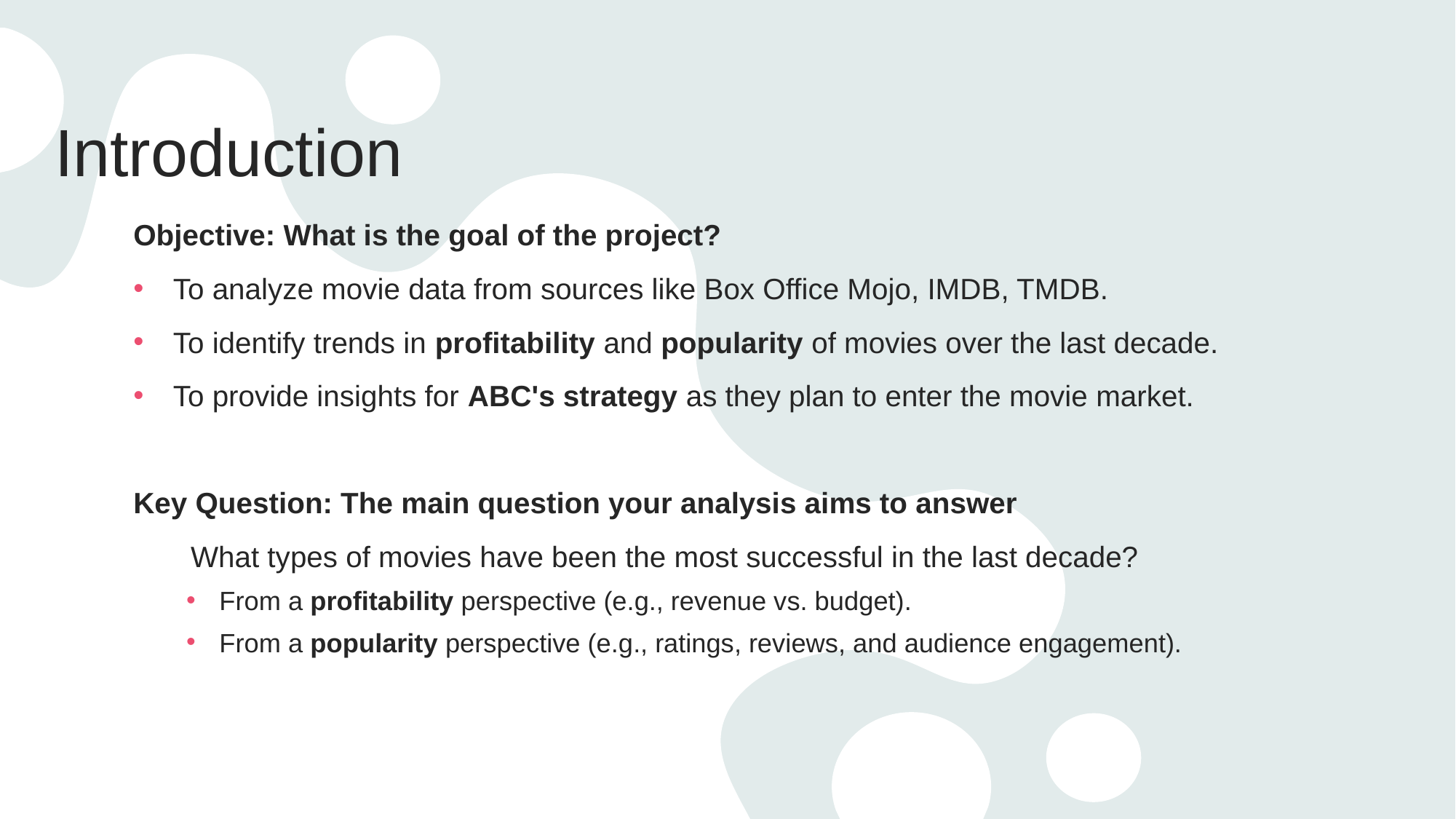

# Introduction
Objective: What is the goal of the project?
To analyze movie data from sources like Box Office Mojo, IMDB, TMDB.
To identify trends in profitability and popularity of movies over the last decade.
To provide insights for ABC's strategy as they plan to enter the movie market.

Key Question: The main question your analysis aims to answer
       What types of movies have been the most successful in the last decade?
From a profitability perspective (e.g., revenue vs. budget).
From a popularity perspective (e.g., ratings, reviews, and audience engagement).